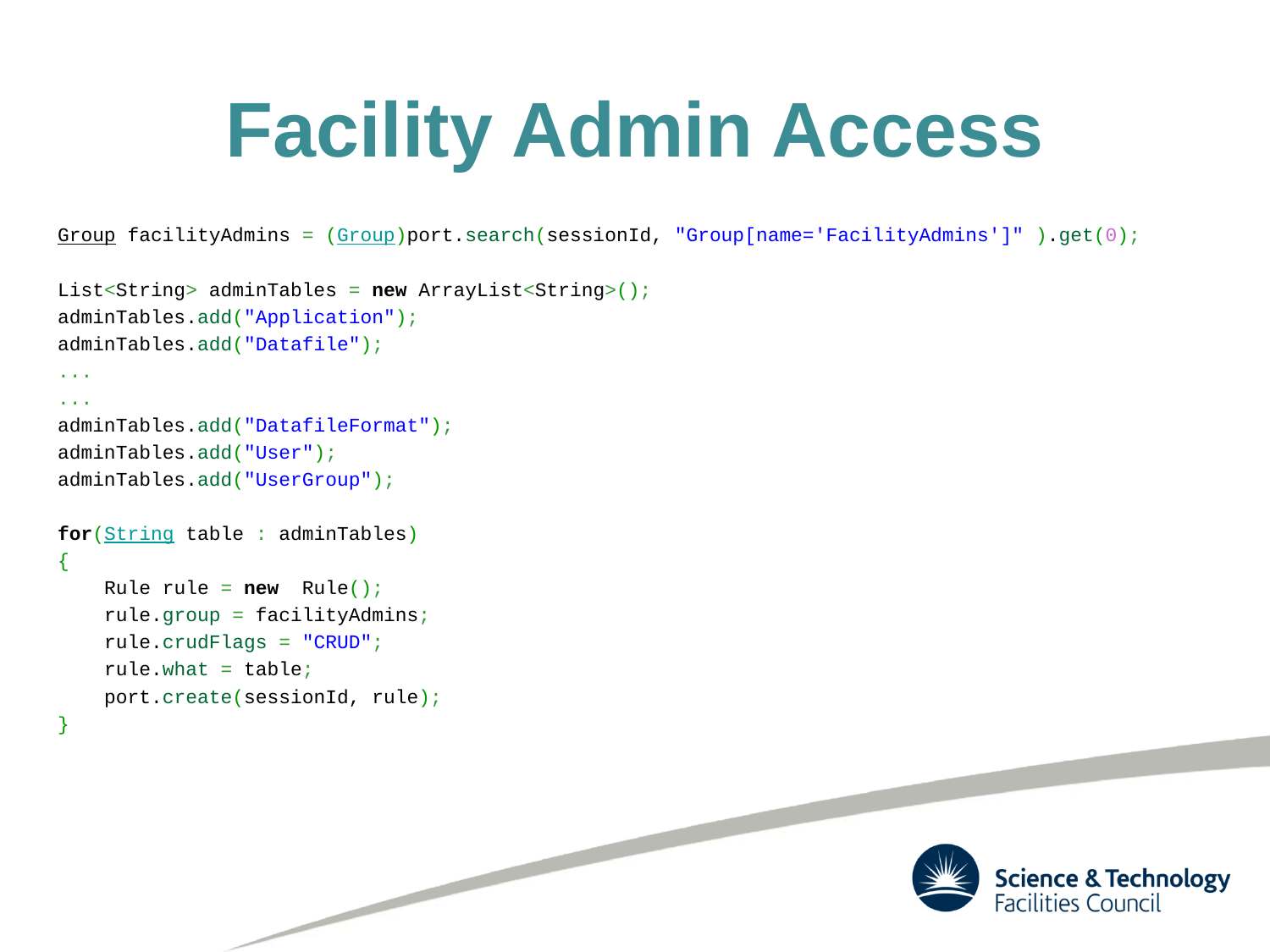

# Facility Admin Access
Group facilityAdmins = (Group)port.search(sessionId, "Group[name='FacilityAdmins']" ).get(0);

List<String> adminTables = new ArrayList<String>();
adminTables.add("Application");
adminTables.add("Datafile");
...
...
adminTables.add("DatafileFormat");
adminTables.add("User");
adminTables.add("UserGroup");

for(String table : adminTables)
{
    Rule rule = new  Rule();
    rule.group = facilityAdmins;
    rule.crudFlags = "CRUD";
    rule.what = table;
    port.create(sessionId, rule);
}